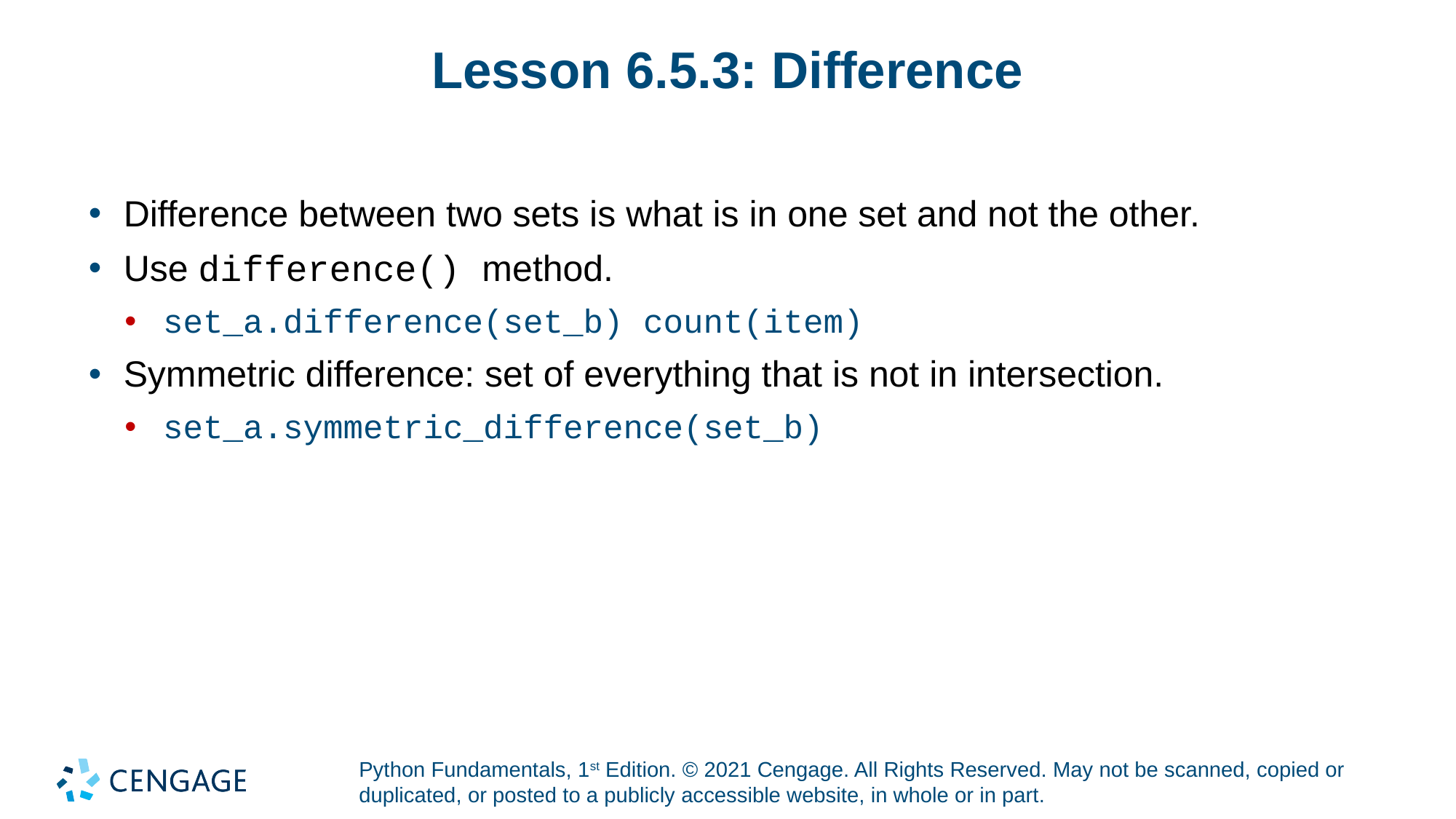

# Lesson 6.5.3: Difference
Difference between two sets is what is in one set and not the other.
Use difference() method.
set_a.difference(set_b) count(item)
Symmetric difference: set of everything that is not in intersection.
set_a.symmetric_difference(set_b)